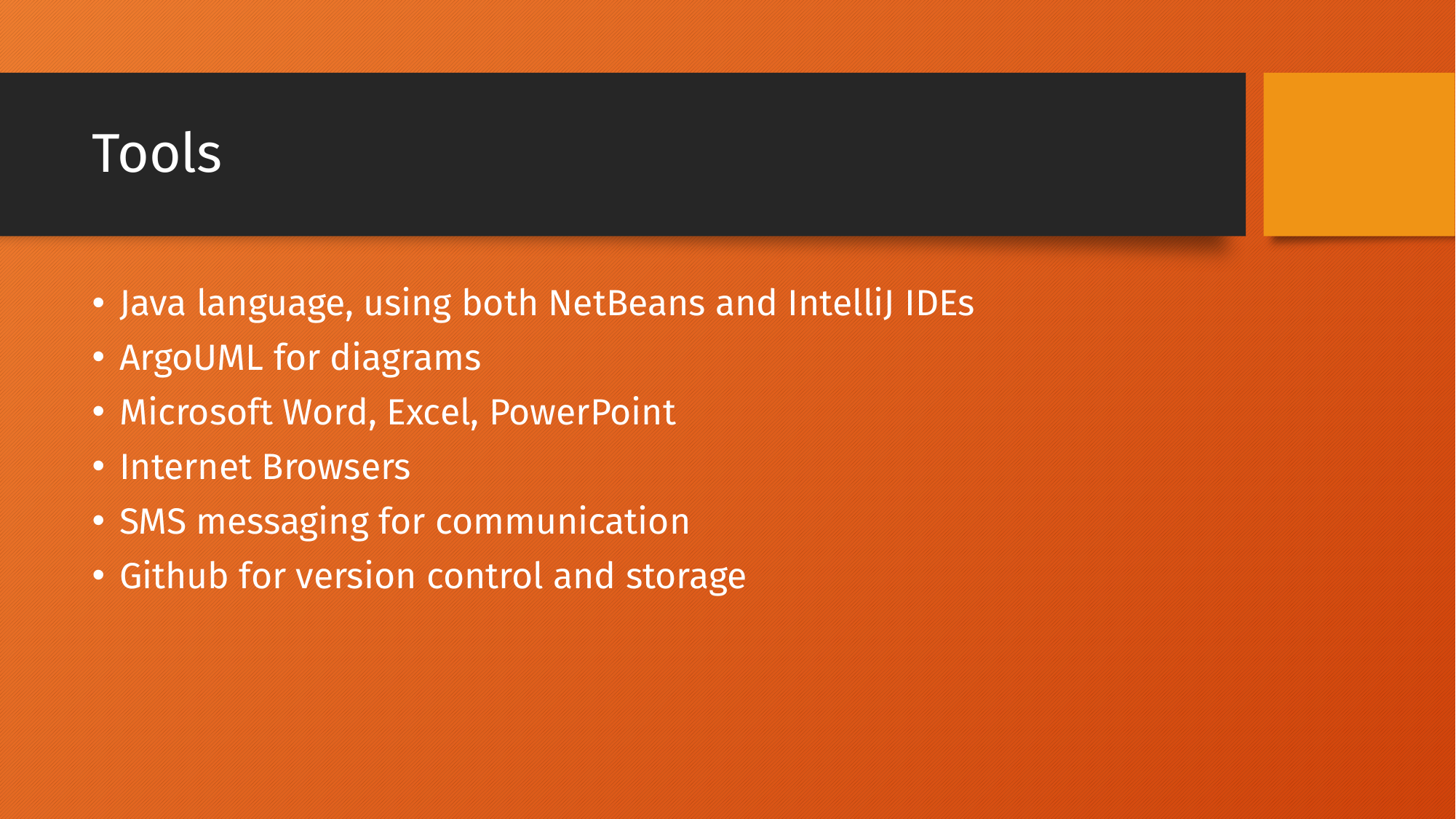

# Tools
Java language, using both NetBeans and IntelliJ IDEs
ArgoUML for diagrams
Microsoft Word, Excel, PowerPoint
Internet Browsers
SMS messaging for communication
Github for version control and storage